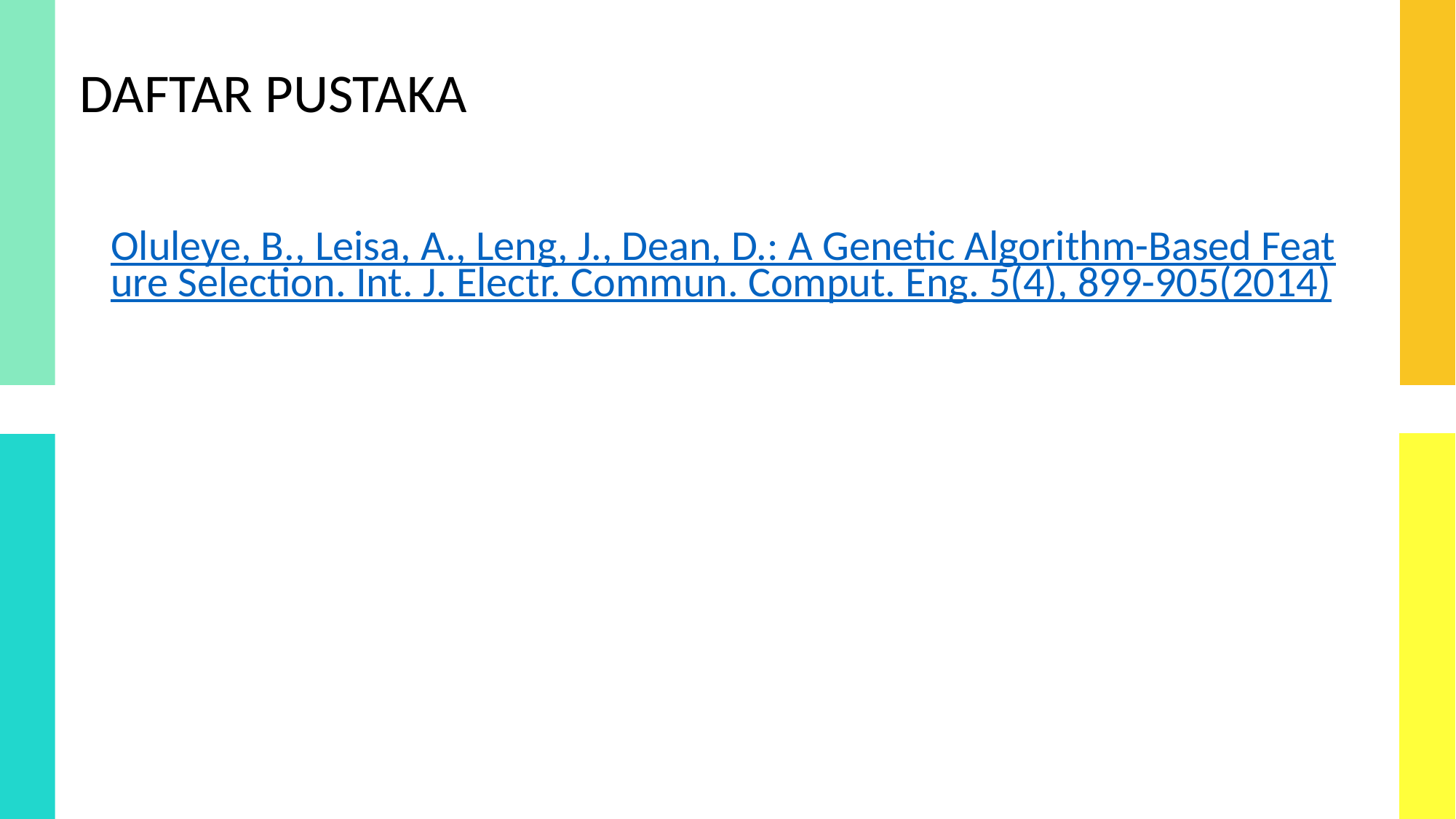

DAFTAR PUSTAKA
Oluleye, B., Leisa, A., Leng, J., Dean, D.: A Genetic Algorithm-Based Feature Selection. Int. J. Electr. Commun. Comput. Eng. 5(4), 899-905(2014)